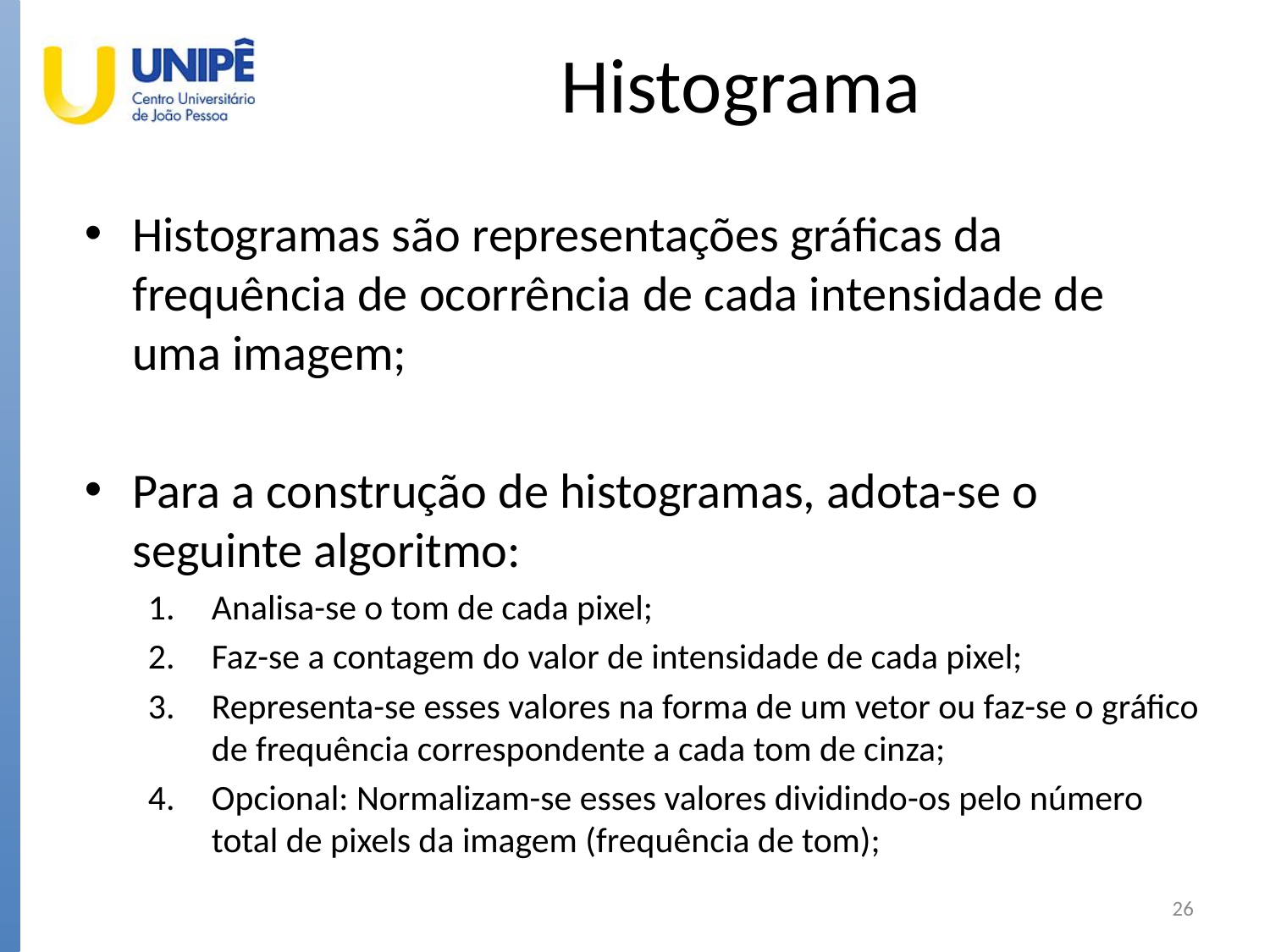

# Histograma
Histogramas são representações gráficas da frequência de ocorrência de cada intensidade de uma imagem;

Para a construção de histogramas, adota-se o seguinte algoritmo:
Analisa-se o tom de cada pixel;
Faz-se a contagem do valor de intensidade de cada pixel;
Representa-se esses valores na forma de um vetor ou faz-se o gráfico de frequência correspondente a cada tom de cinza;
Opcional: Normalizam-se esses valores dividindo-os pelo número total de pixels da imagem (frequência de tom);
26